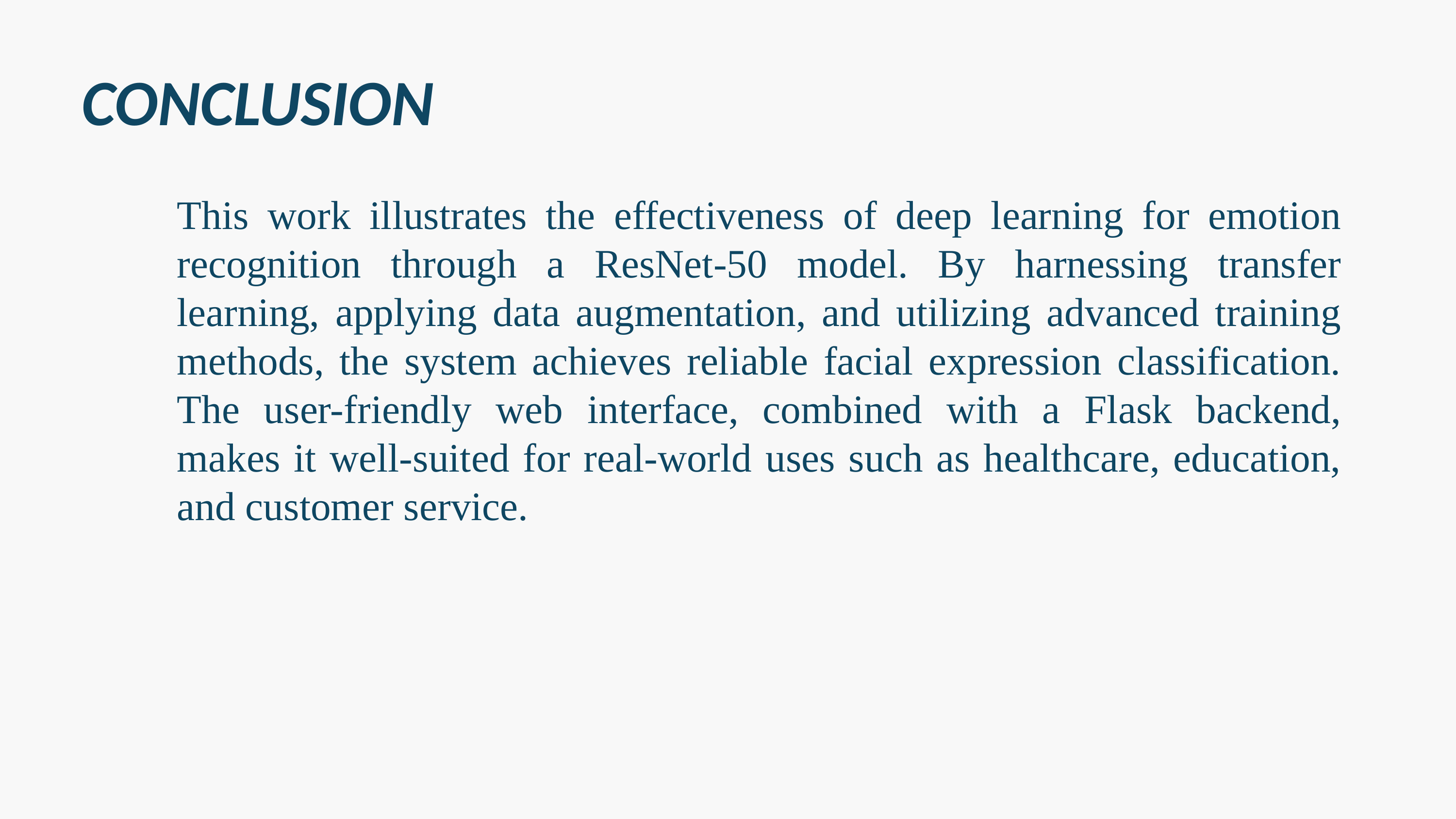

CONCLUSION
This work illustrates the effectiveness of deep learning for emotion recognition through a ResNet-50 model. By harnessing transfer learning, applying data augmentation, and utilizing advanced training methods, the system achieves reliable facial expression classification. The user-friendly web interface, combined with a Flask backend, makes it well-suited for real-world uses such as healthcare, education, and customer service.